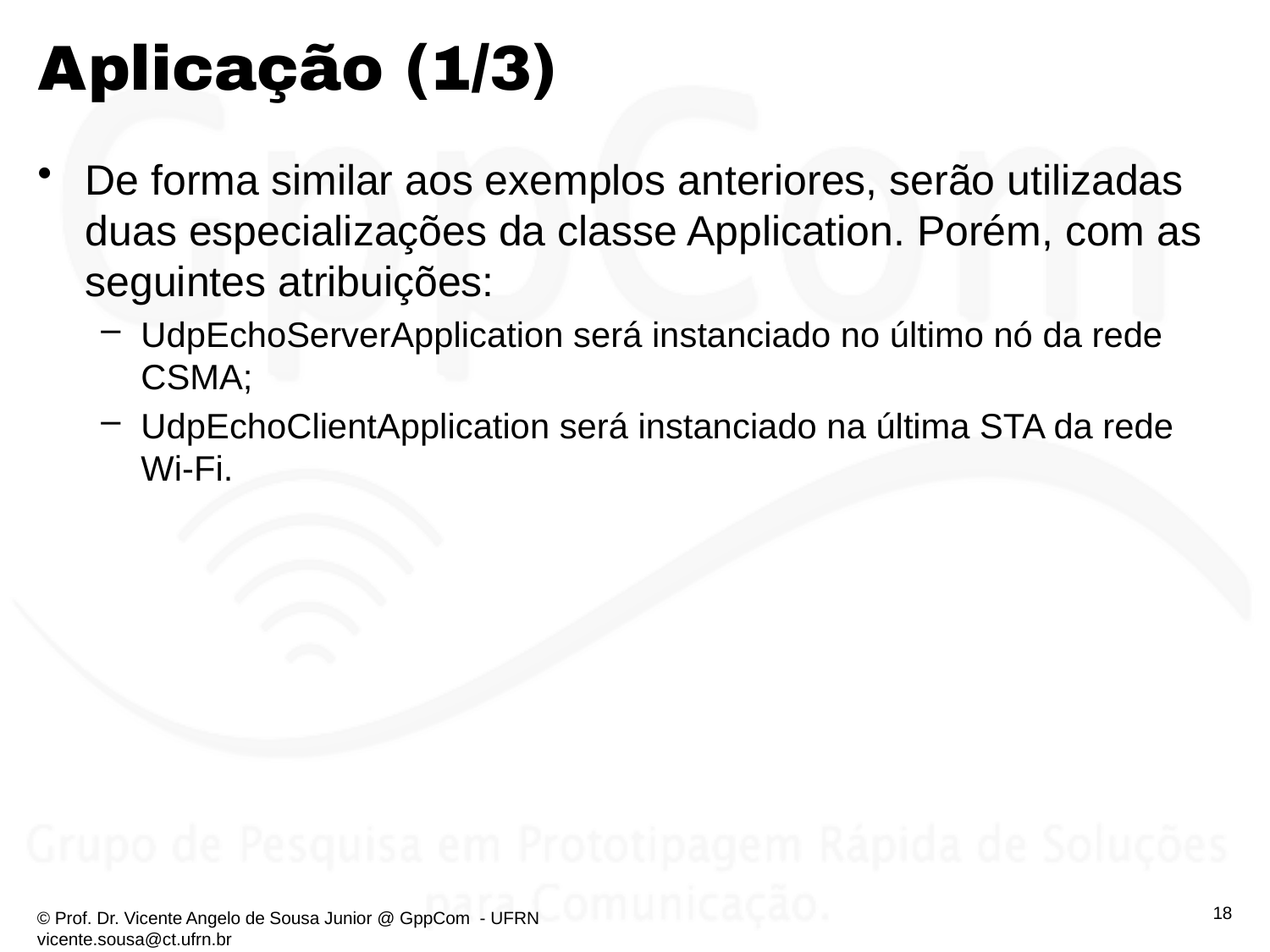

# Aplicação (1/3)
De forma similar aos exemplos anteriores, serão utilizadas duas especializações da classe Application. Porém, com as seguintes atribuições:
UdpEchoServerApplication será instanciado no último nó da rede CSMA;
UdpEchoClientApplication será instanciado na última STA da rede Wi-Fi.
18